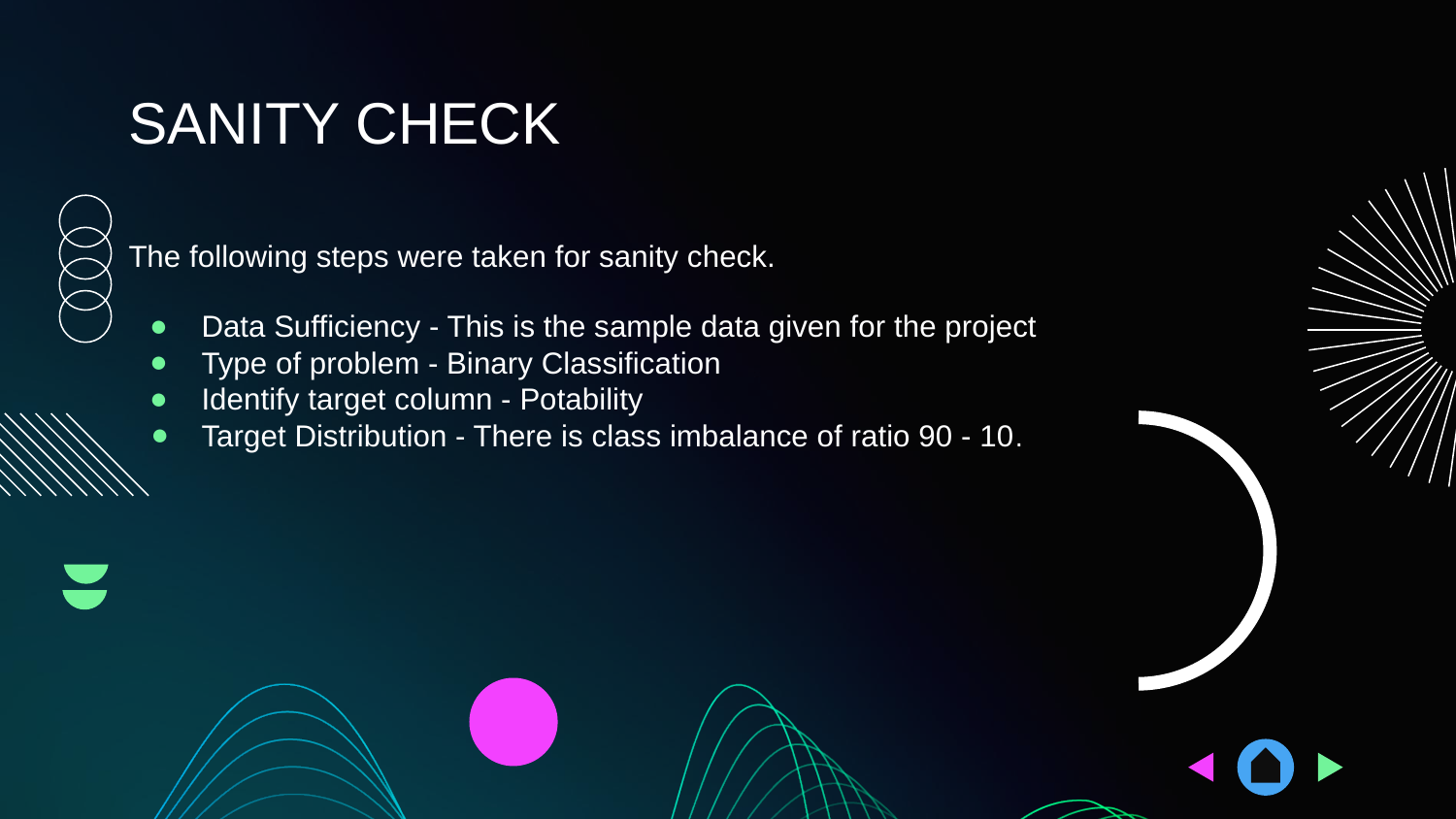

# SANITY CHECK
The following steps were taken for sanity check.

Data Sufficiency - This is the sample data given for the project
Type of problem - Binary Classification
Identify target column - Potability
Target Distribution - There is class imbalance of ratio 90 - 10.